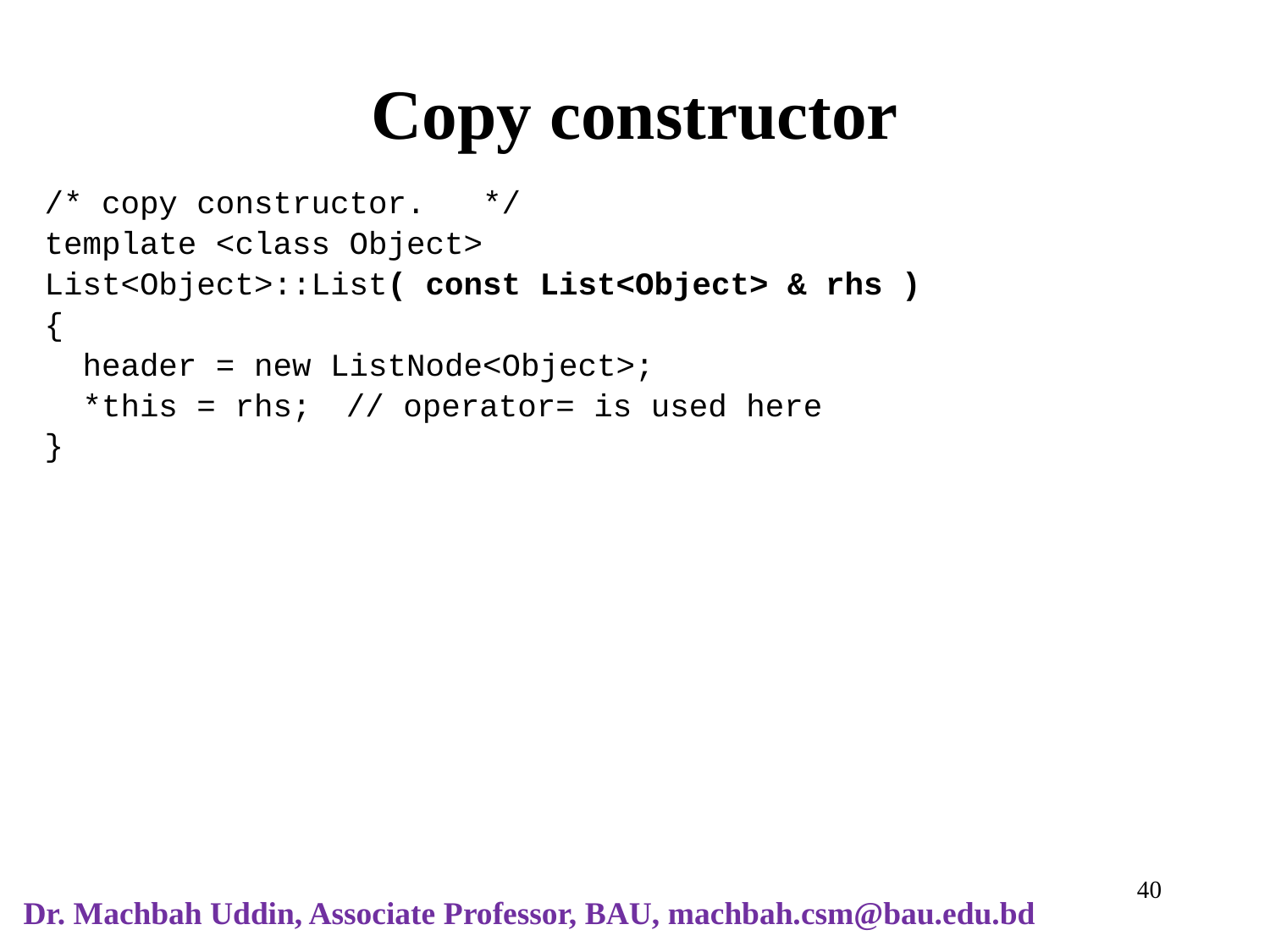

# Copy constructor
/* copy constructor.   */
template <class Object>
List<Object>::List( const List<Object> & rhs )
{
  header = new ListNode<Object>;
  *this = rhs;	// operator= is used here
}

40